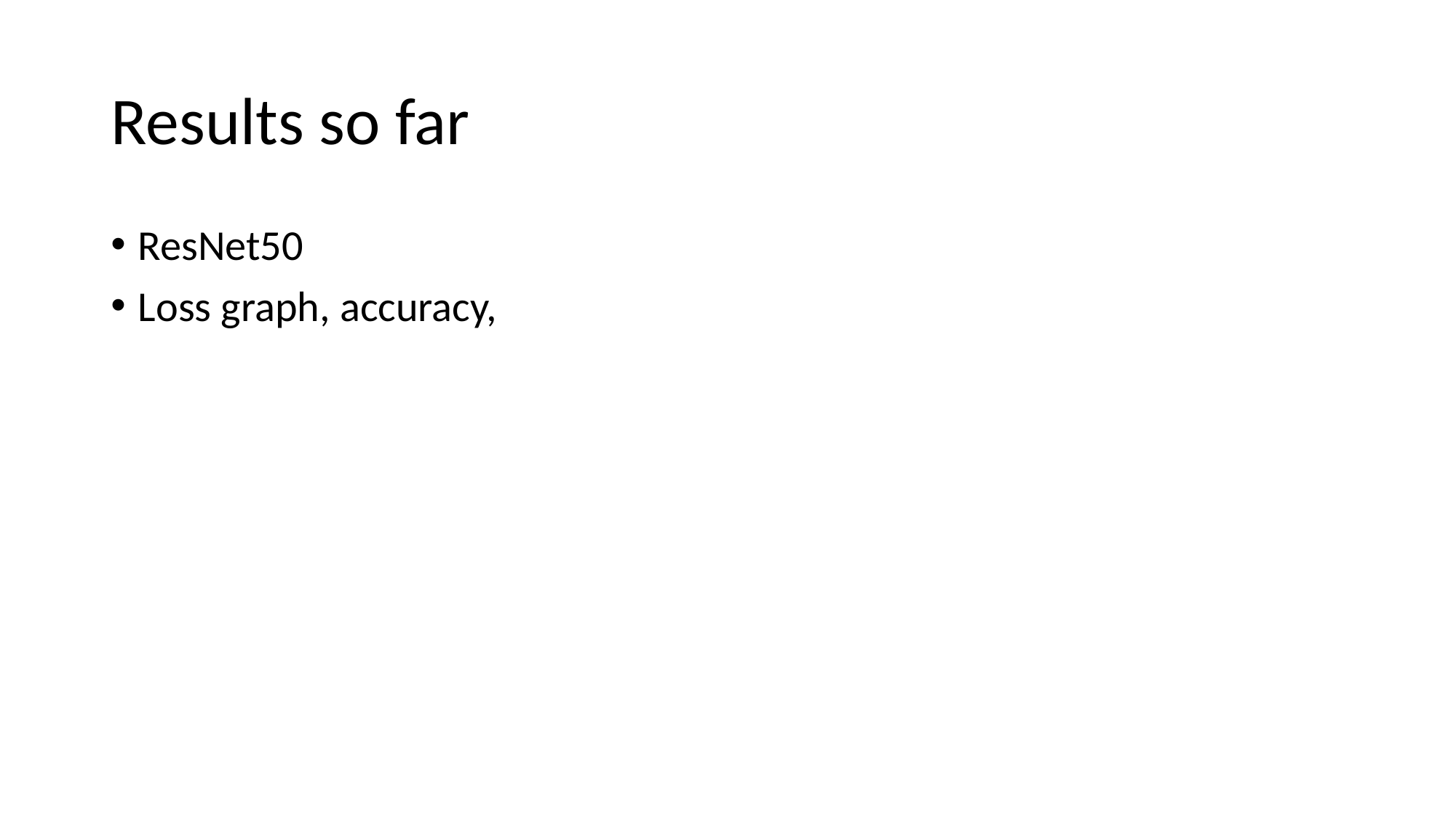

# Results so far
ResNet50
Loss graph, accuracy,